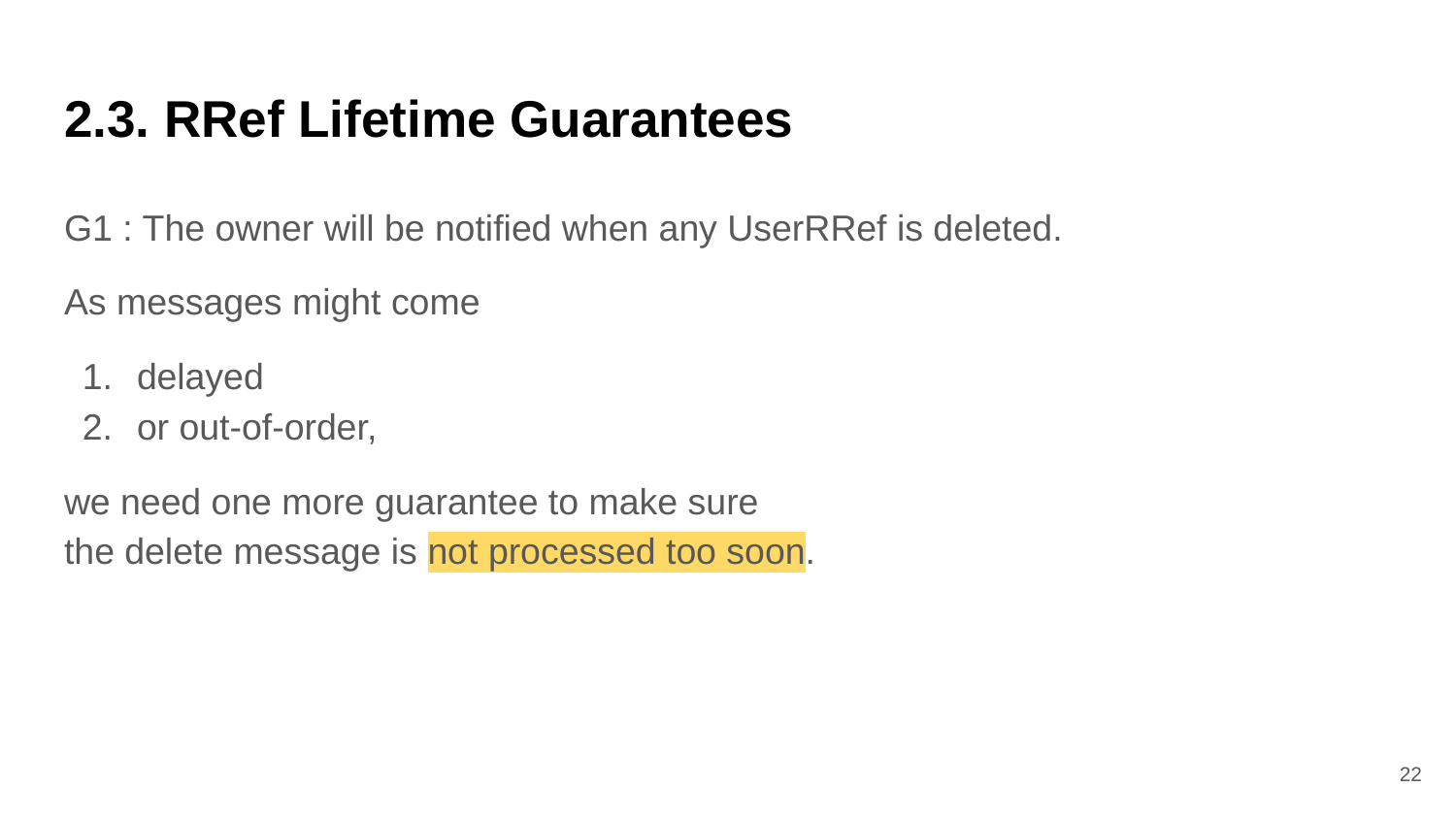

# 2.3. RRef Lifetime Guarantees

G1 : The owner will be notified when any UserRRef is deleted.
As messages might come
delayed
or out-of-order,
we need one more guarantee to make sure
the delete message is not processed too soon.

22